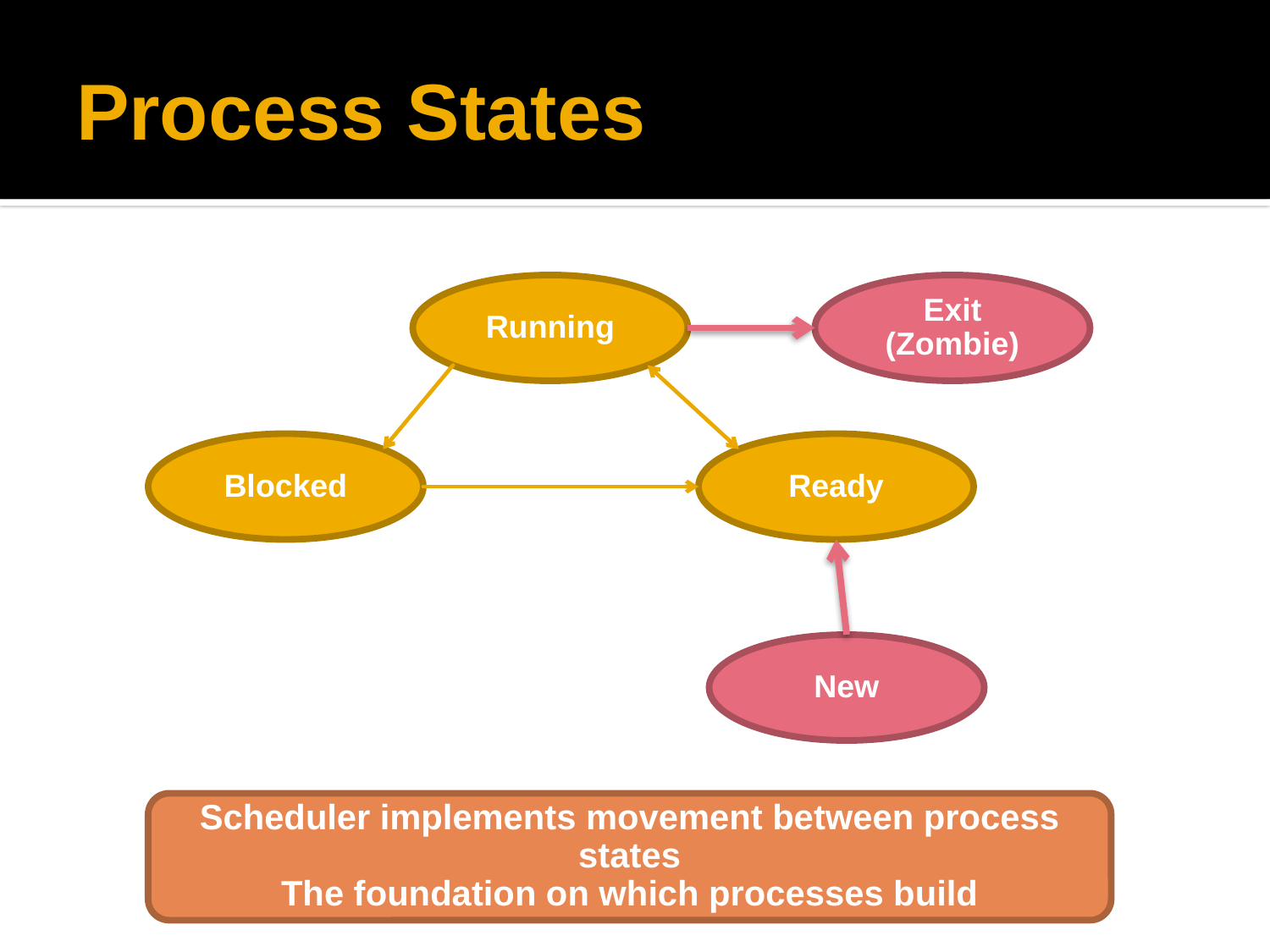

# Process States
Running
Exit
(Zombie)
Blocked
Ready
New
Scheduler implements movement between process states
The foundation on which processes build